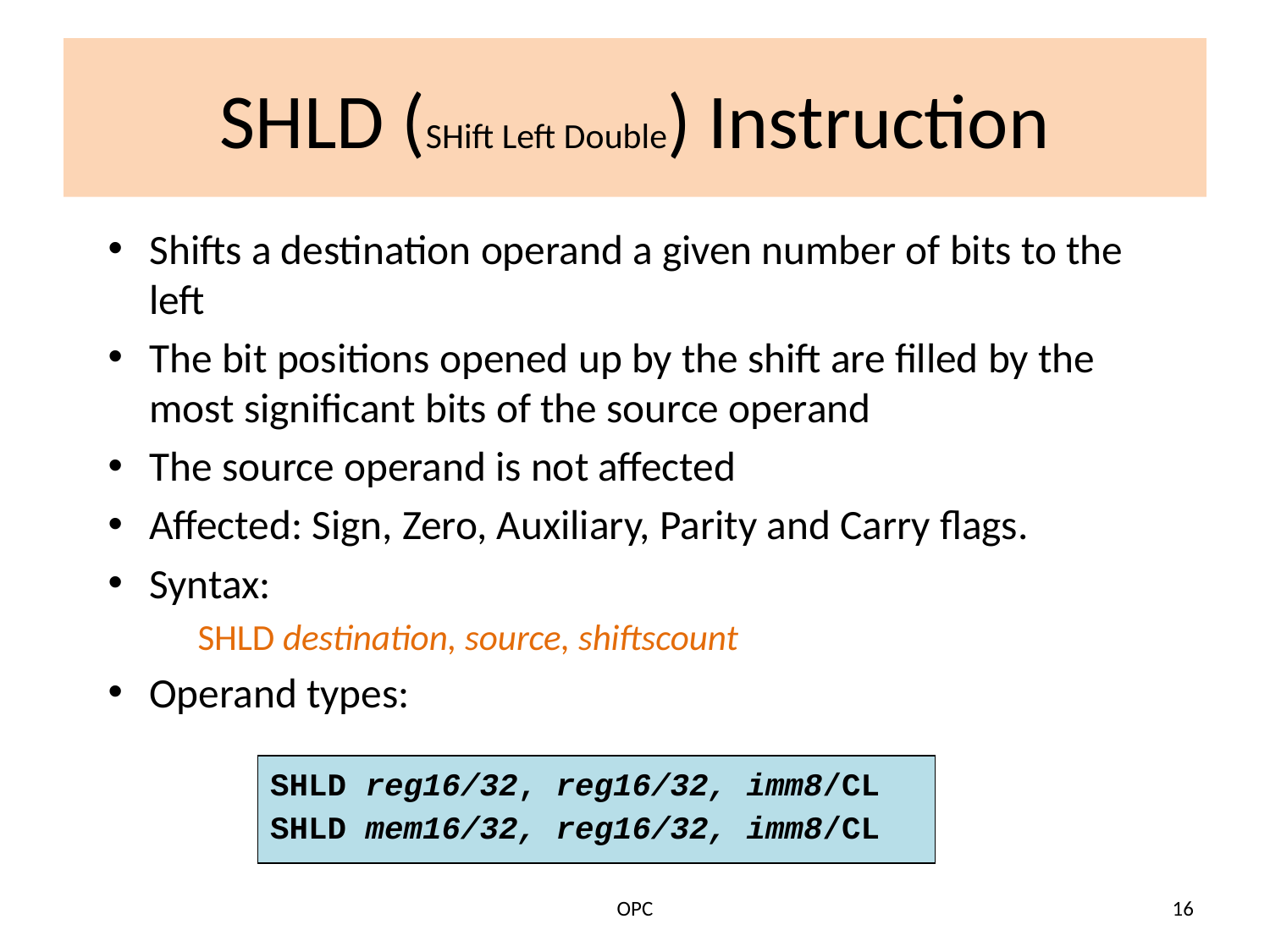

# SHLD (SHift Left Double) Instruction
Shifts a destination operand a given number of bits to the left
The bit positions opened up by the shift are filled by the most significant bits of the source operand
The source operand is not affected
Affected: Sign, Zero, Auxiliary, Parity and Carry flags.
Syntax:
	SHLD destination, source, shiftscount
Operand types:
SHLD reg16/32, reg16/32, imm8/CL
SHLD mem16/32, reg16/32, imm8/CL
OPC
16